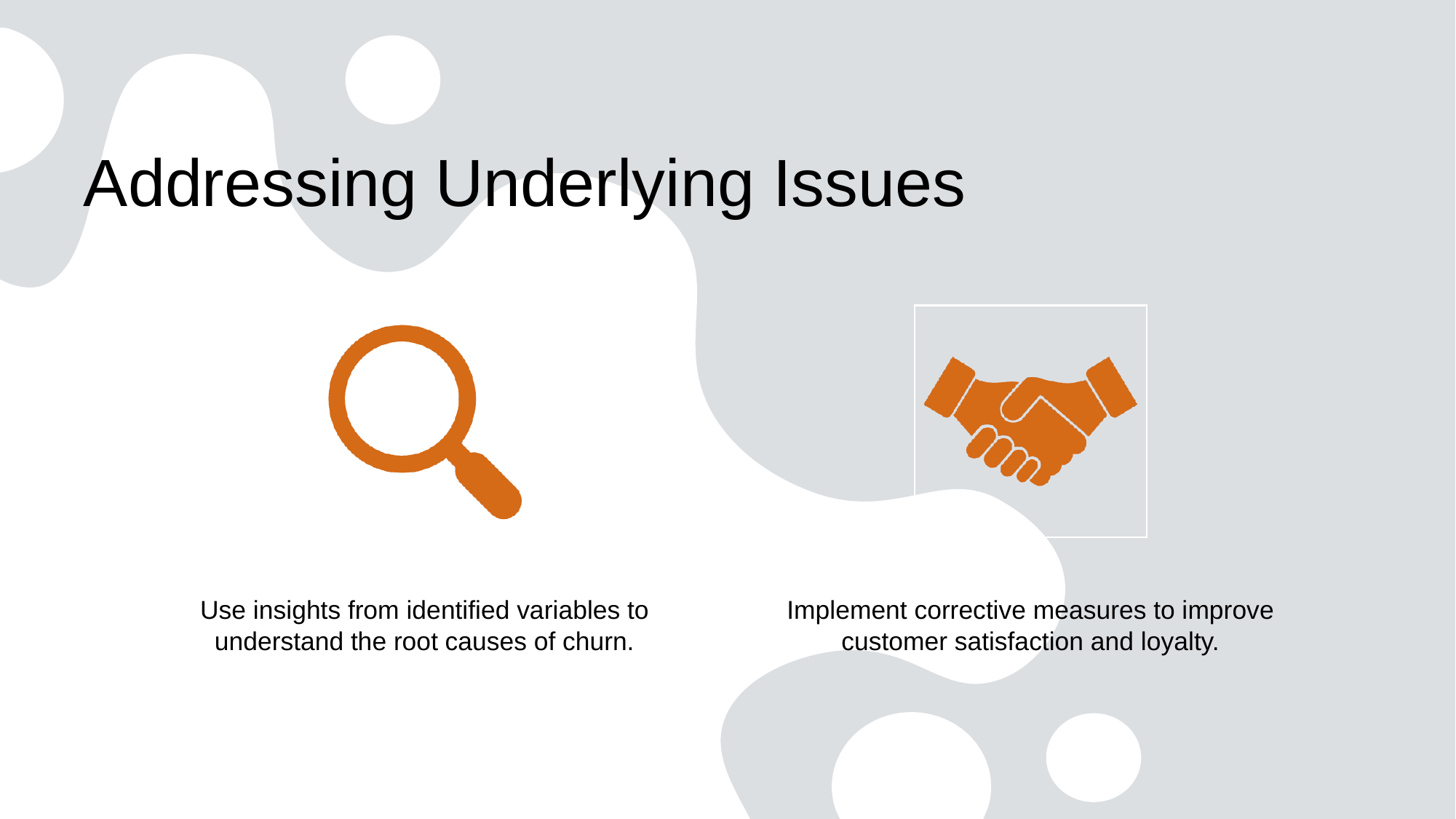

# Addressing Underlying Issues
Use insights from identified variables to understand the root causes of churn.
Implement corrective measures to improve customer satisfaction and loyalty.